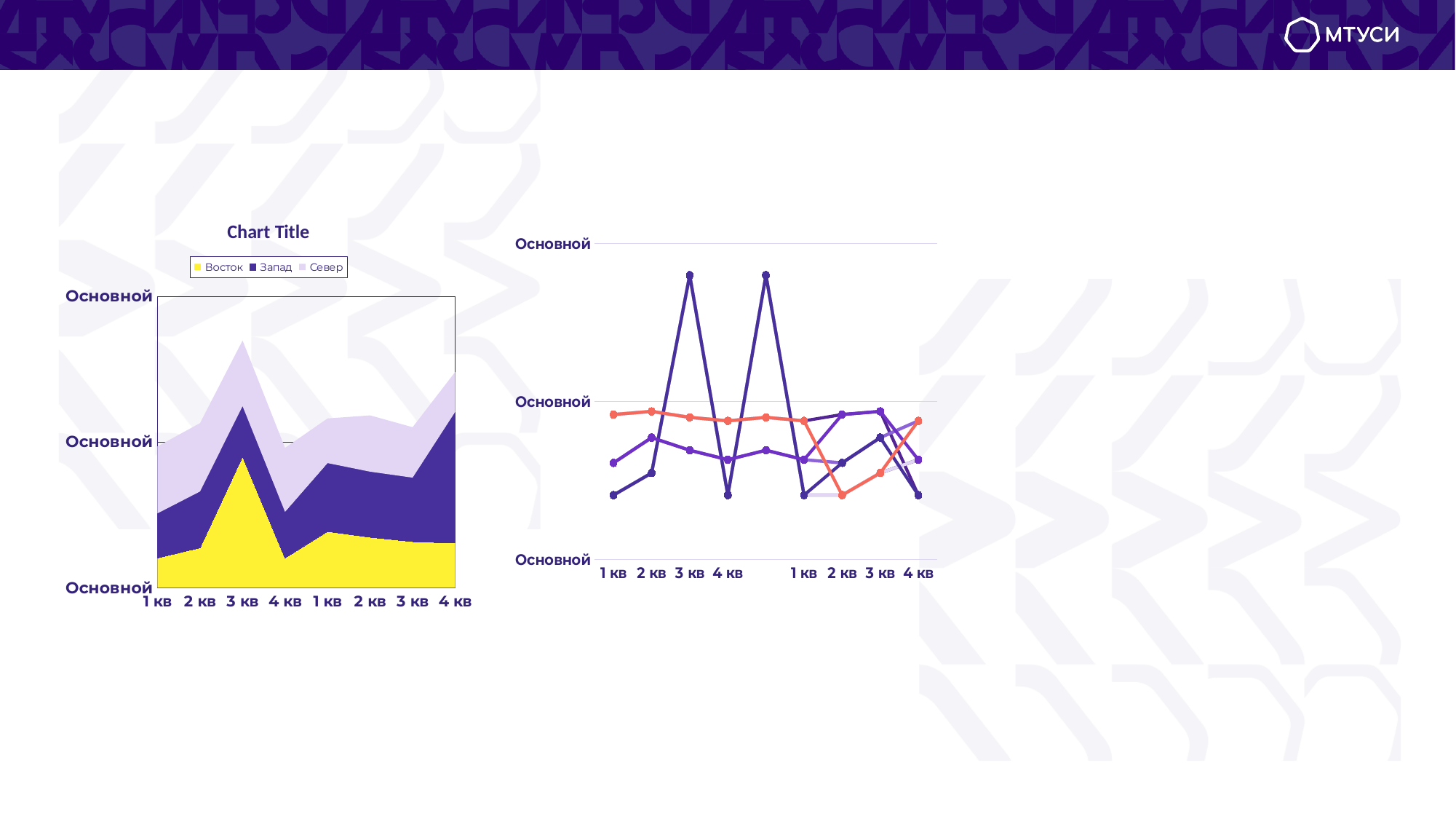

#

### Chart: Chart Title

| Category | Восток | Запад | Север |
|---|---|---|---|
| 1 кв | 20.4 | 30.6 | 45.9 |
| 2 кв | 27.4 | 38.6 | 46.9 |
| 3 кв | 90.0 | 34.6 | 45.0 |
| 4 кв | 20.4 | 31.6 | 43.9 |
| 1 кв | 38.6 | 46.9 | 30.6 |
| 2 кв | 34.6 | 45.0 | 38.6 |
| 3 кв | 31.6 | 43.9 | 34.6 |
| 4 кв | 30.6 | 90.0 | 27.4 |

### Chart

| Category | Восток | Запад | Север | Восток | Запад | Север | Восток | Запад | Север |  |
|---|---|---|---|---|---|---|---|---|---|---|
| 1 кв | 20.4 | 30.6 | 45.9 | 20.4 | 30.6 | 45.9 | 20.4 | 30.6 | 45.9 | None |
| 2 кв | 27.4 | 38.6 | 46.9 | 27.4 | 38.6 | 46.9 | 27.4 | 38.6 | 46.9 | None |
| 3 кв | 90.0 | 34.6 | 45.0 | 90.0 | 34.6 | 45.0 | 90.0 | 34.6 | 45.0 | None |
| 4 кв | 20.4 | 31.6 | 43.9 | 20.4 | 31.6 | 43.9 | 20.4 | 31.6 | 43.9 | None |
| None | 90.0 | 34.6 | 45.0 | 90.0 | 34.6 | 45.0 | 90.0 | 34.6 | 45.0 | None |
| 1 кв | 20.4 | 31.6 | 43.9 | 20.4 | 31.6 | 43.9 | 20.4 | 31.6 | 43.9 | None |
| 2 кв | 20.4 | 30.6 | 45.9 | 20.4 | 30.6 | 20.4 | 30.6 | 45.9 | 20.4 | None |
| 3 кв | 27.4 | 38.6 | 46.9 | 27.4 | 38.6 | 27.4 | 38.6 | 46.9 | 27.4 | None |
| 4 кв | 31.6 | 43.9 | 20.4 | 31.6 | 43.9 | 20.4 | 20.4 | 31.6 | 43.9 | None |